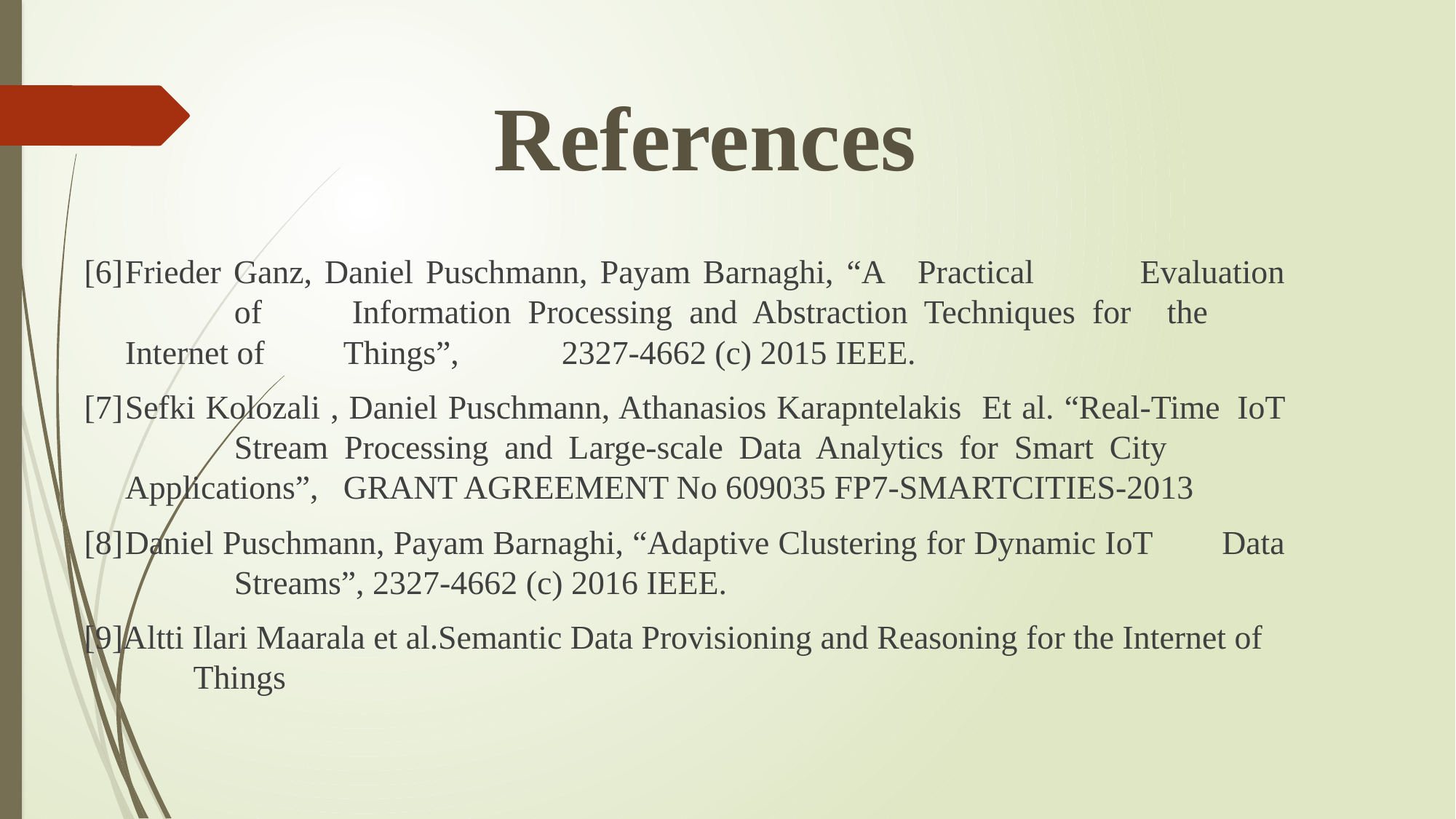

# References
[6]	Frieder Ganz, Daniel Puschmann, Payam Barnaghi, “A 	Practical 	Evaluation 	of 	Information Processing and Abstraction Techniques for 	the 	Internet of 	Things”, 	2327-4662 (c) 2015 IEEE.
[7]	Sefki Kolozali , Daniel Puschmann, Athanasios Karapntelakis  Et al. “Real‐Time 	IoT 	Stream Processing and Large‐scale Data Analytics for Smart City 	Applications”, 	GRANT AGREEMENT No 609035 FP7‐SMARTCITIES‐2013
[8]	Daniel Puschmann, Payam Barnaghi, “Adaptive Clustering for Dynamic IoT 	Data 	Streams”, 2327-4662 (c) 2016 IEEE.
[9]Altti Ilari Maarala et al.Semantic Data Provisioning and Reasoning for the Internet of 	Things